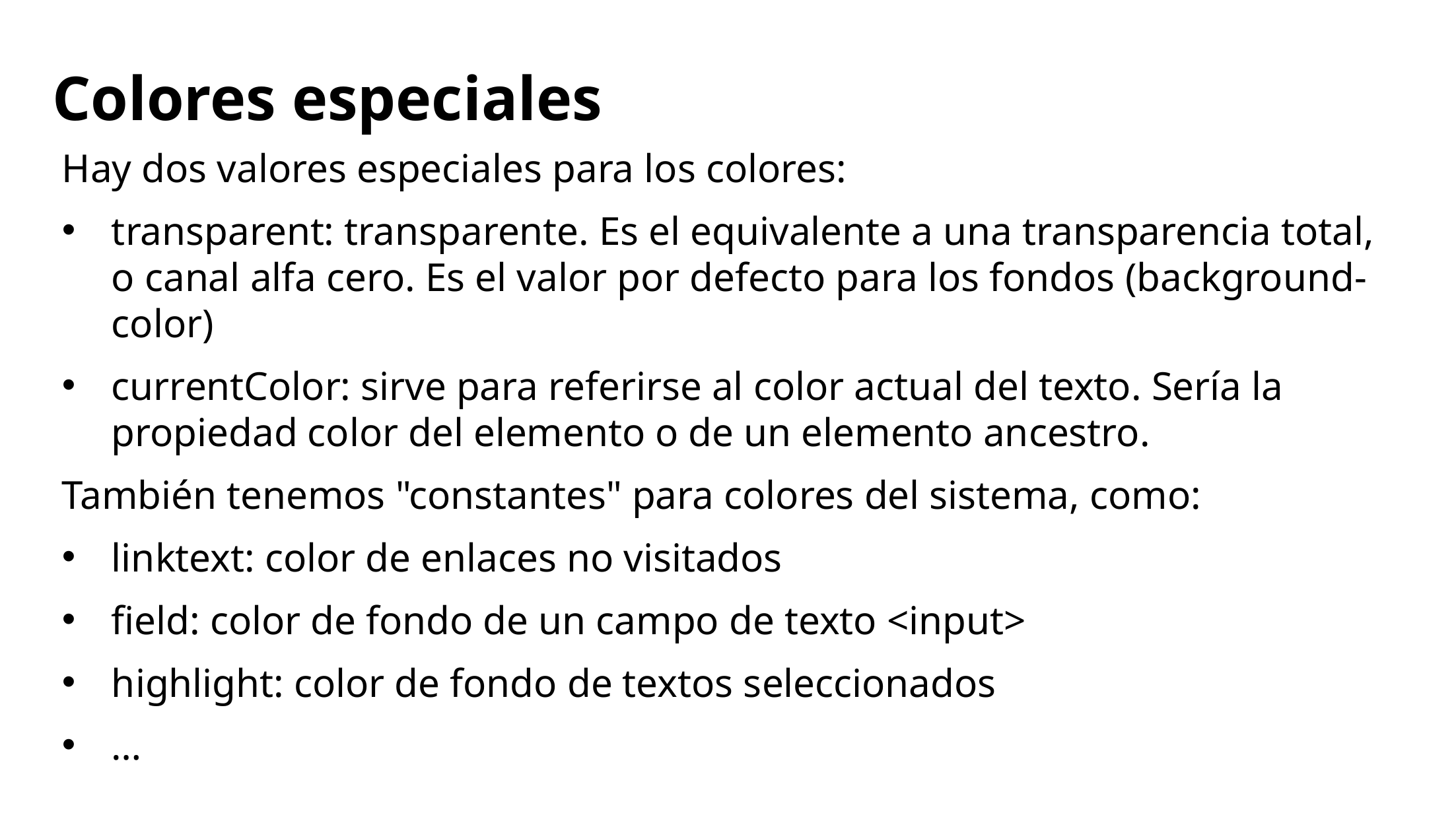

# Colores especiales
Hay dos valores especiales para los colores:
transparent: transparente. Es el equivalente a una transparencia total, o canal alfa cero. Es el valor por defecto para los fondos (background- color)
currentColor: sirve para referirse al color actual del texto. Sería la propiedad color del elemento o de un elemento ancestro.
También tenemos "constantes" para colores del sistema, como:
linktext: color de enlaces no visitados
field: color de fondo de un campo de texto <input>
highlight: color de fondo de textos seleccionados
…